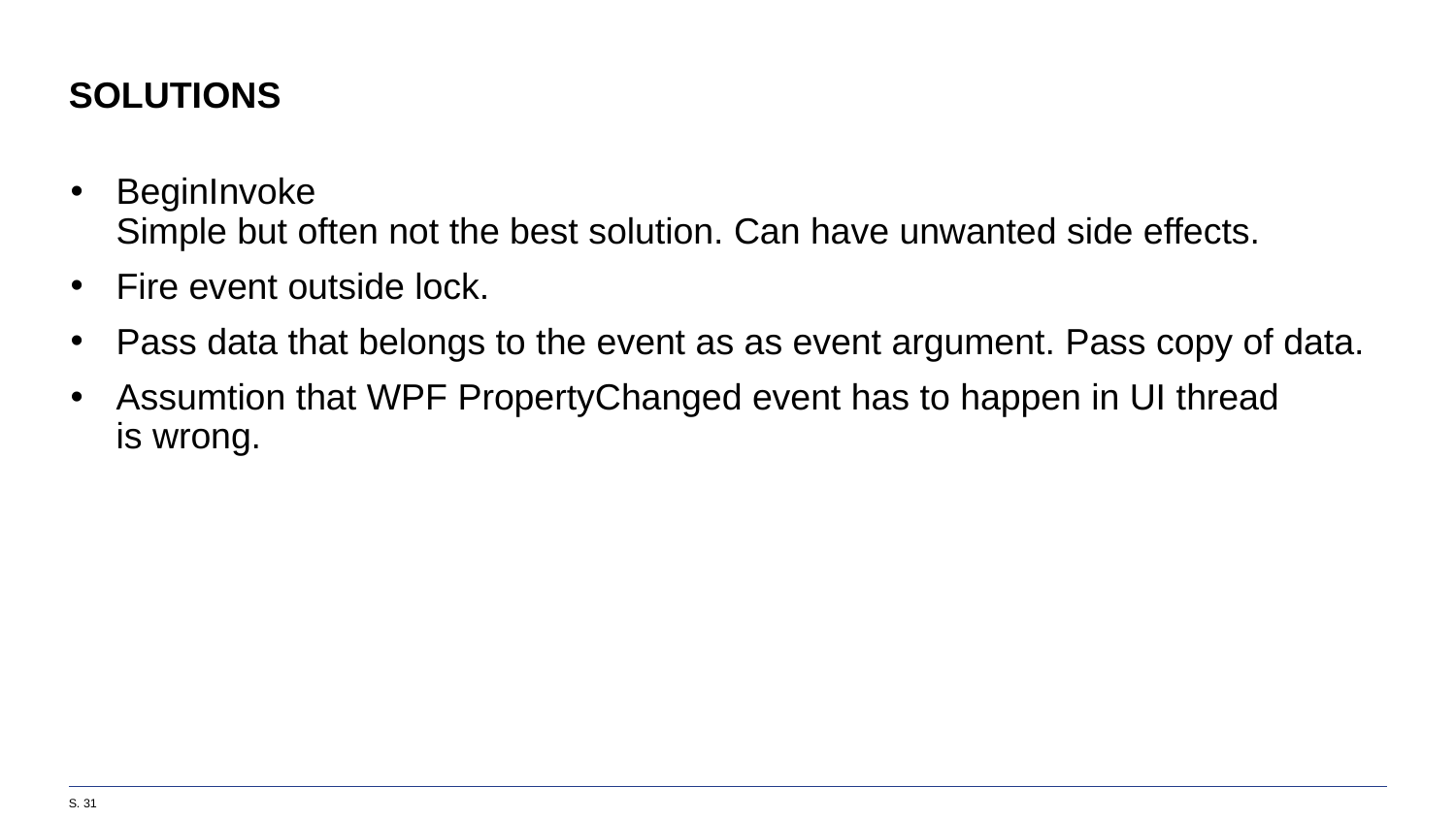

# Solutions
BeginInvoke
Simple but often not the best solution. Can have unwanted side effects.
Fire event outside lock.
Pass data that belongs to the event as as event argument. Pass copy of data.
Assumtion that WPF PropertyChanged event has to happen in UI thread
is wrong.

S. 31